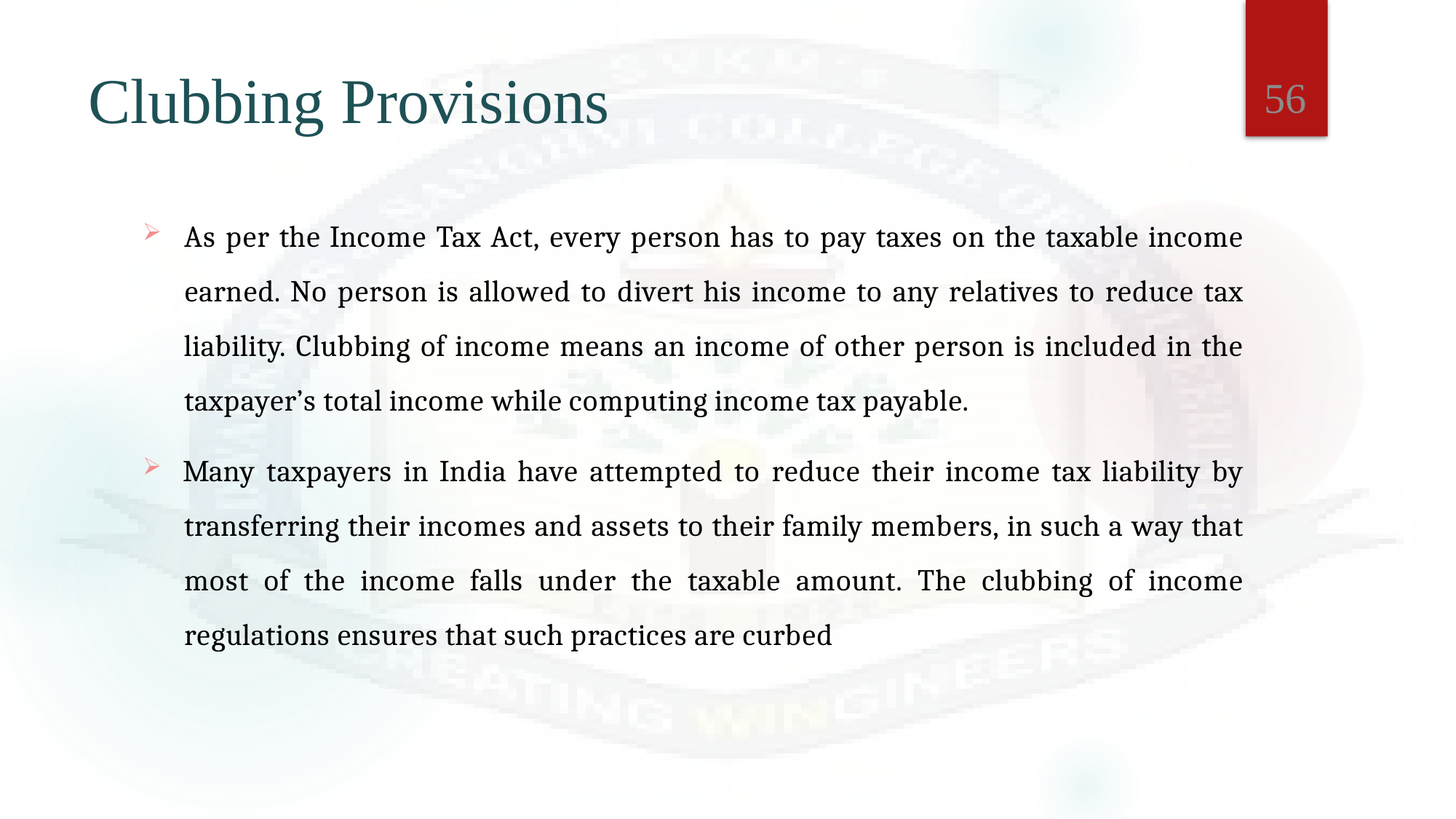

56
# Clubbing Provisions
As per the Income Tax Act, every person has to pay taxes on the taxable income earned. No person is allowed to divert his income to any relatives to reduce tax liability. Clubbing of income means an income of other person is included in the taxpayer’s total income while computing income tax payable.
Many taxpayers in India have attempted to reduce their income tax liability by transferring their incomes and assets to their family members, in such a way that most of the income falls under the taxable amount. The clubbing of income regulations ensures that such practices are curbed